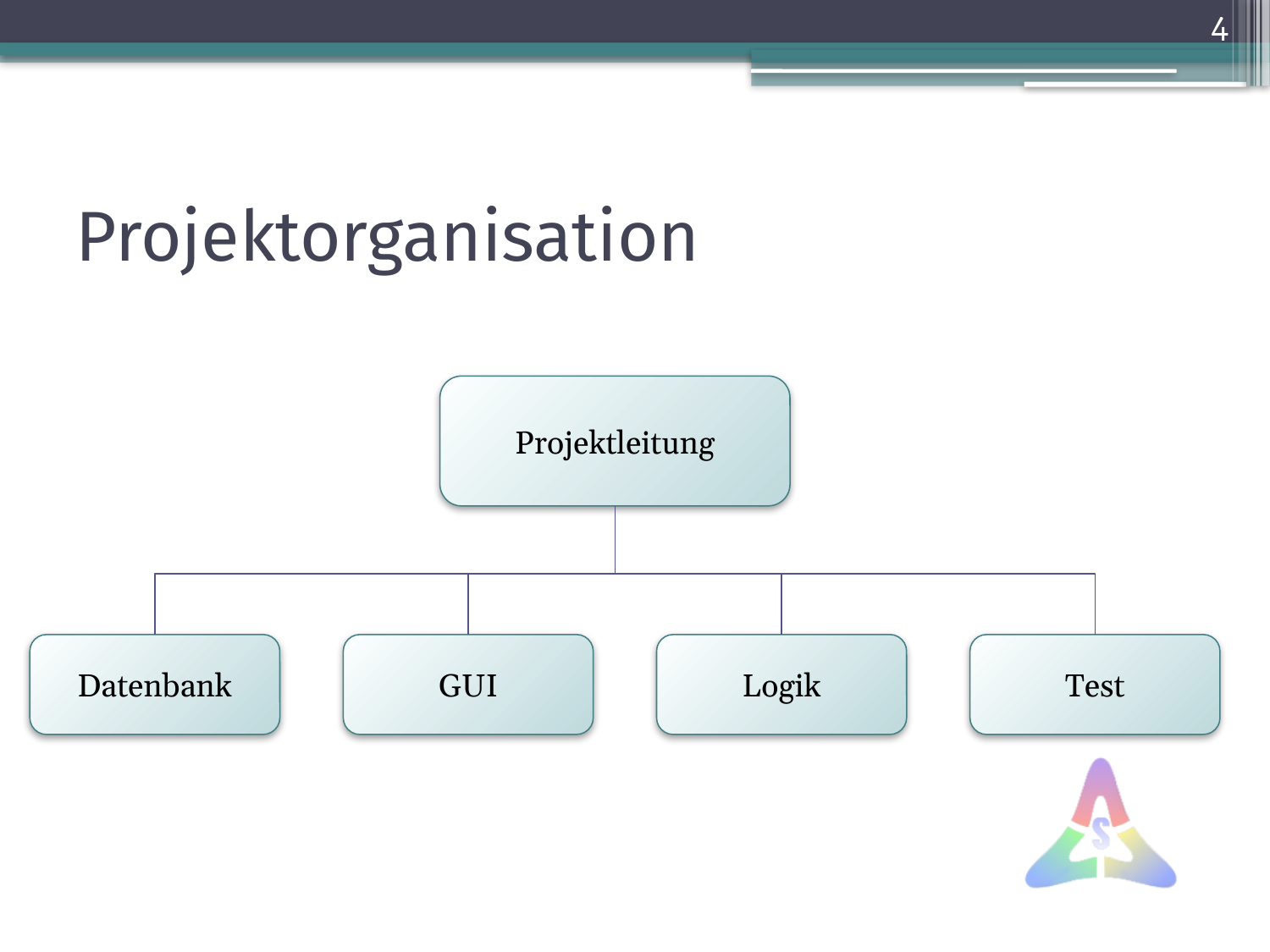

4
# Projektorganisation
Projektleitung
Datenbank
GUI
Logik
Test